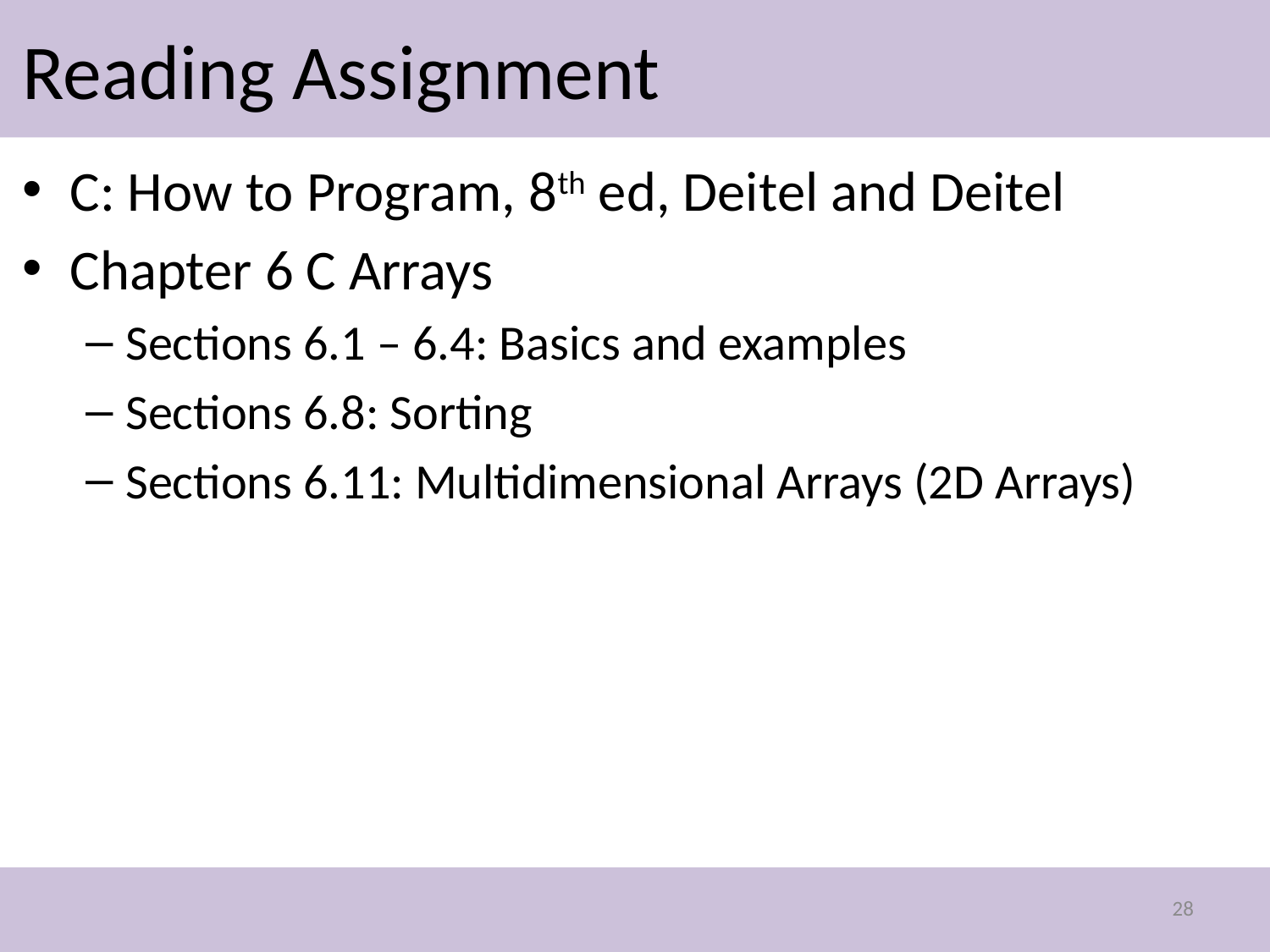

# Reading Assignment
C: How to Program, 8th ed, Deitel and Deitel
Chapter 6 C Arrays
Sections 6.1 – 6.4: Basics and examples
Sections 6.8: Sorting
Sections 6.11: Multidimensional Arrays (2D Arrays)

28